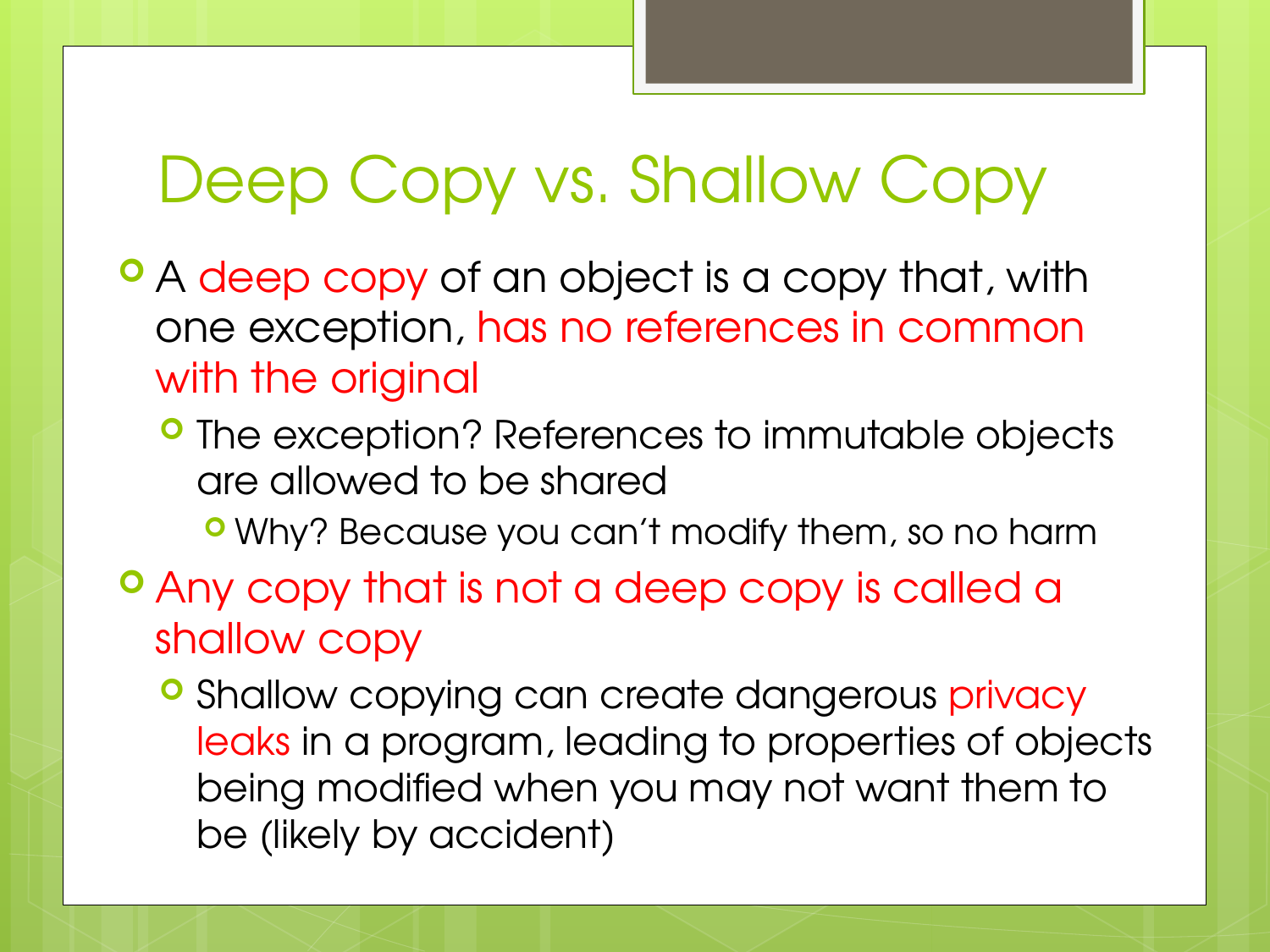

# Deep Copy vs. Shallow Copy
A deep copy of an object is a copy that, with one exception, has no references in common with the original
The exception? References to immutable objects are allowed to be shared
Why? Because you can’t modify them, so no harm
Any copy that is not a deep copy is called a shallow copy
Shallow copying can create dangerous privacy leaks in a program, leading to properties of objects being modified when you may not want them to be (likely by accident)